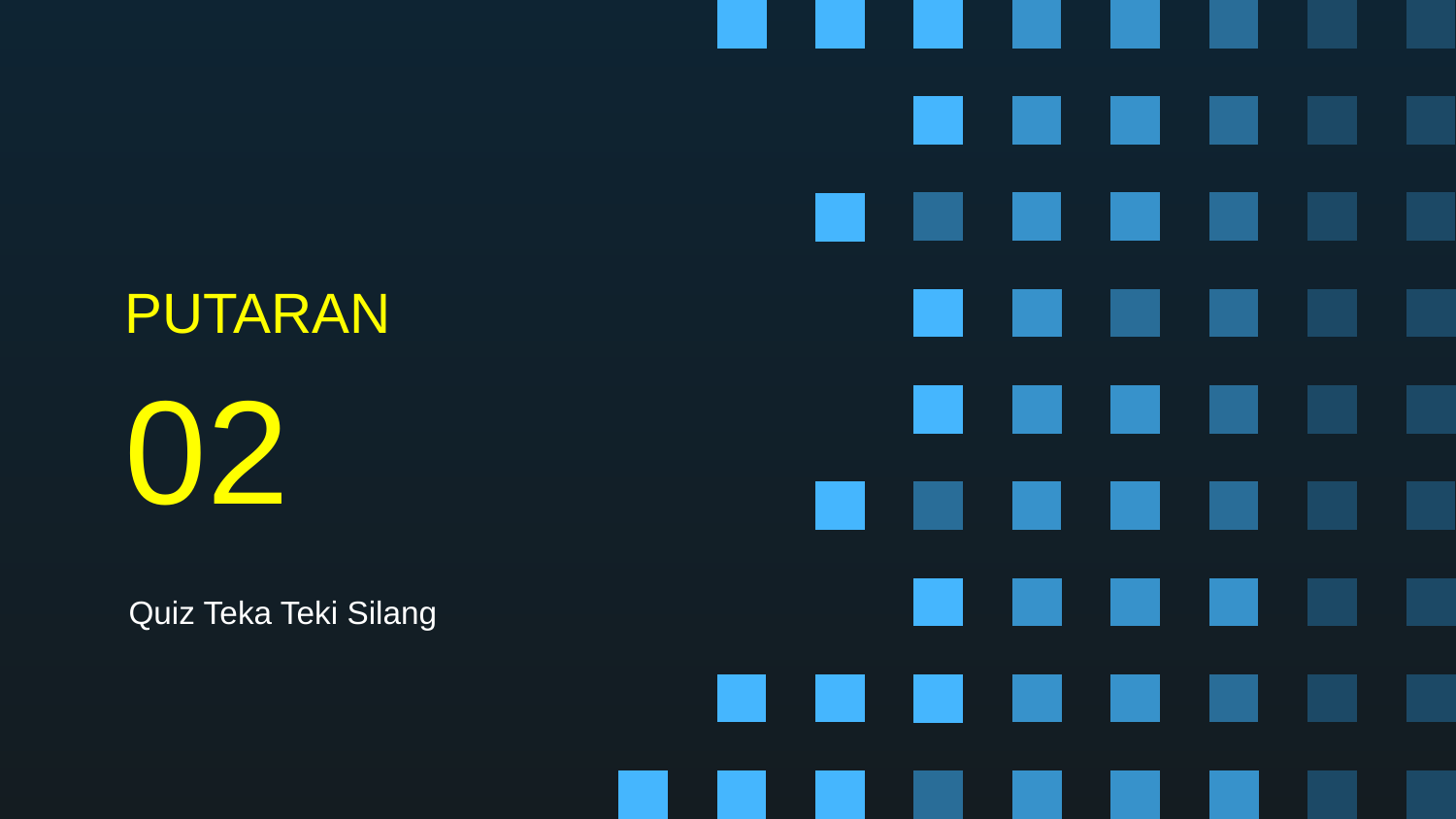

# PUTARAN
02
Quiz Teka Teki Silang